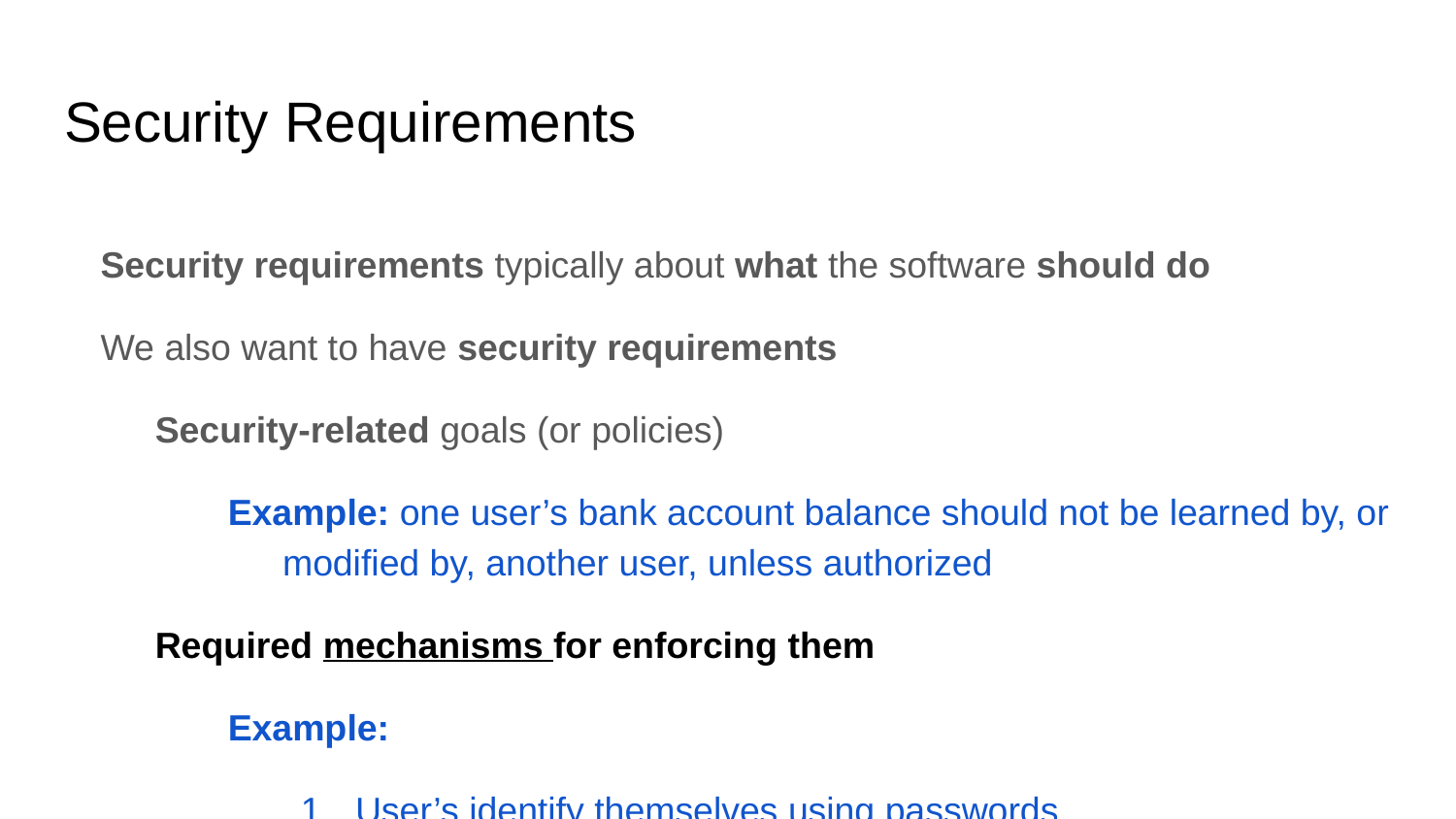

# Security Requirements
Security requirements typically about what the software should do
We also want to have security requirements
Security-related goals (or policies)
Example: one user’s bank account balance should not be learned by, or modified by, another user, unless authorized
Required mechanisms for enforcing them
Example:
User’s identify themselves using passwords
Passwords must be “strong” and
The password database is only accessible to login program